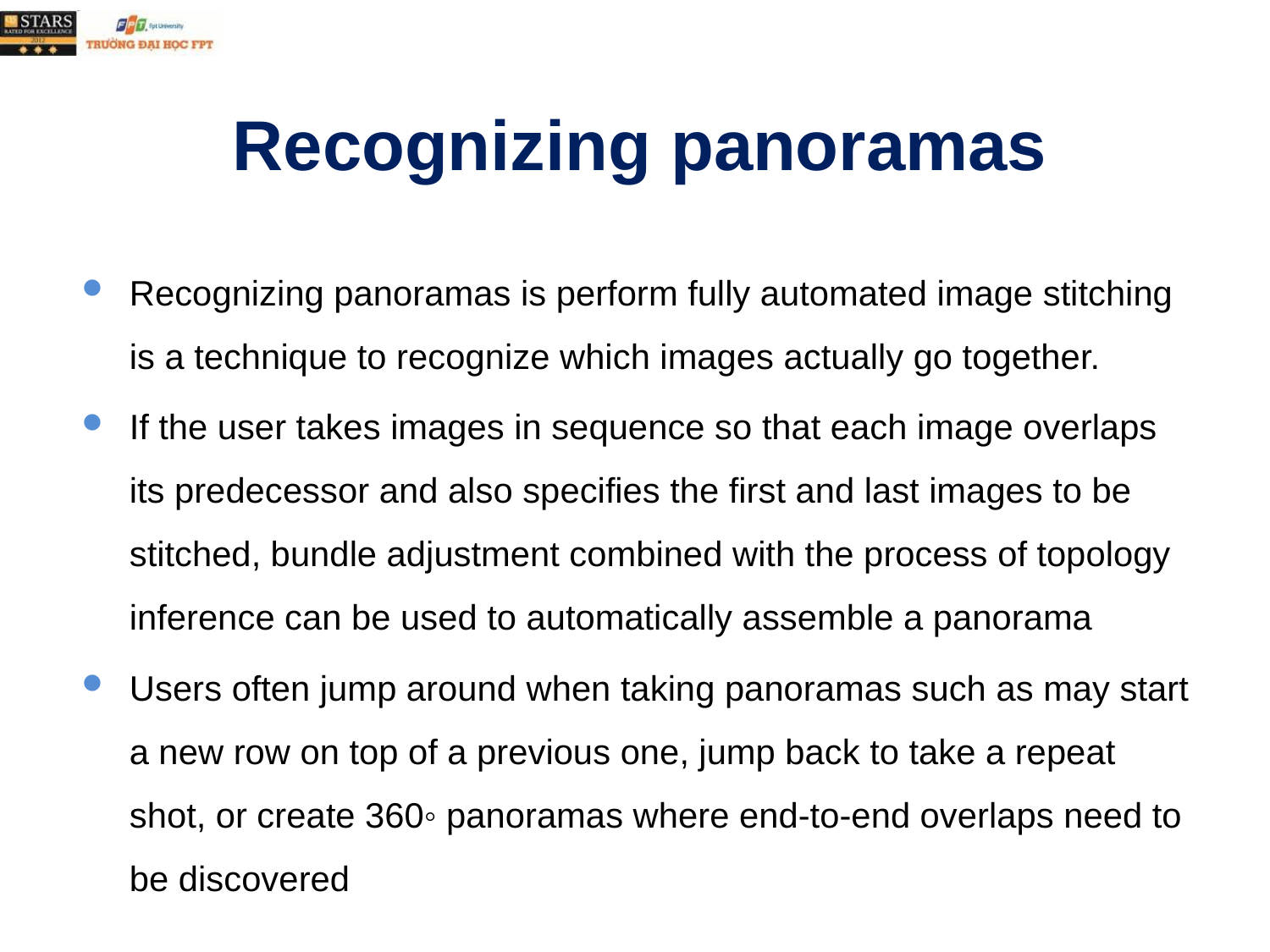

# Recognizing panoramas
Recognizing panoramas is perform fully automated image stitching is a technique to recognize which images actually go together.
If the user takes images in sequence so that each image overlaps its predecessor and also specifies the first and last images to be stitched, bundle adjustment combined with the process of topology inference can be used to automatically assemble a panorama
Users often jump around when taking panoramas such as may start a new row on top of a previous one, jump back to take a repeat shot, or create 360◦ panoramas where end-to-end overlaps need to be discovered